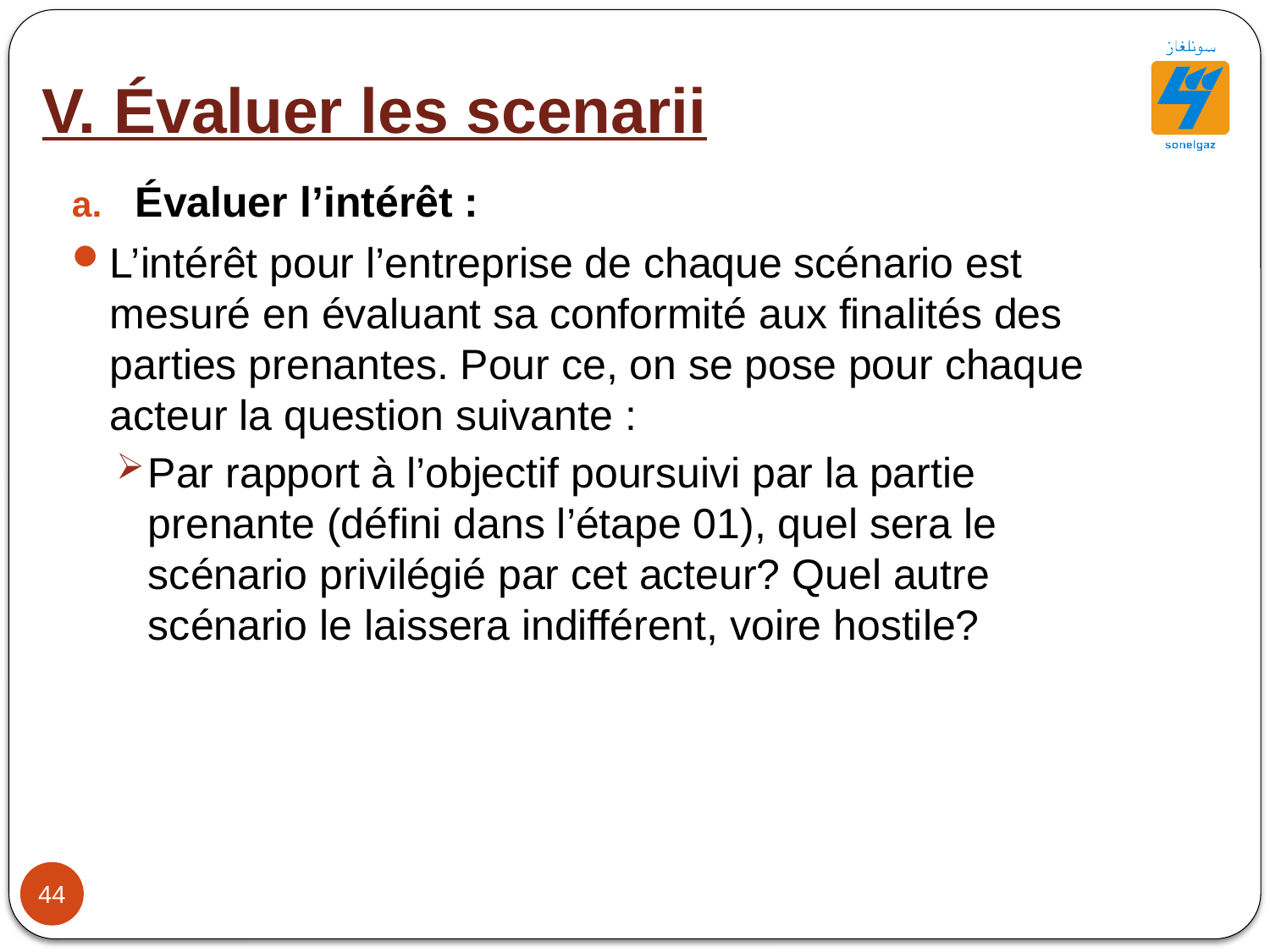

V. Évaluer les scenarii
Évaluer l’intérêt :
L’intérêt pour l’entreprise de chaque scénario est mesuré en évaluant sa conformité aux finalités des parties prenantes. Pour ce, on se pose pour chaque acteur la question suivante :
Par rapport à l’objectif poursuivi par la partie prenante (défini dans l’étape 01), quel sera le scénario privilégié par cet acteur? Quel autre scénario le laissera indifférent, voire hostile?
44